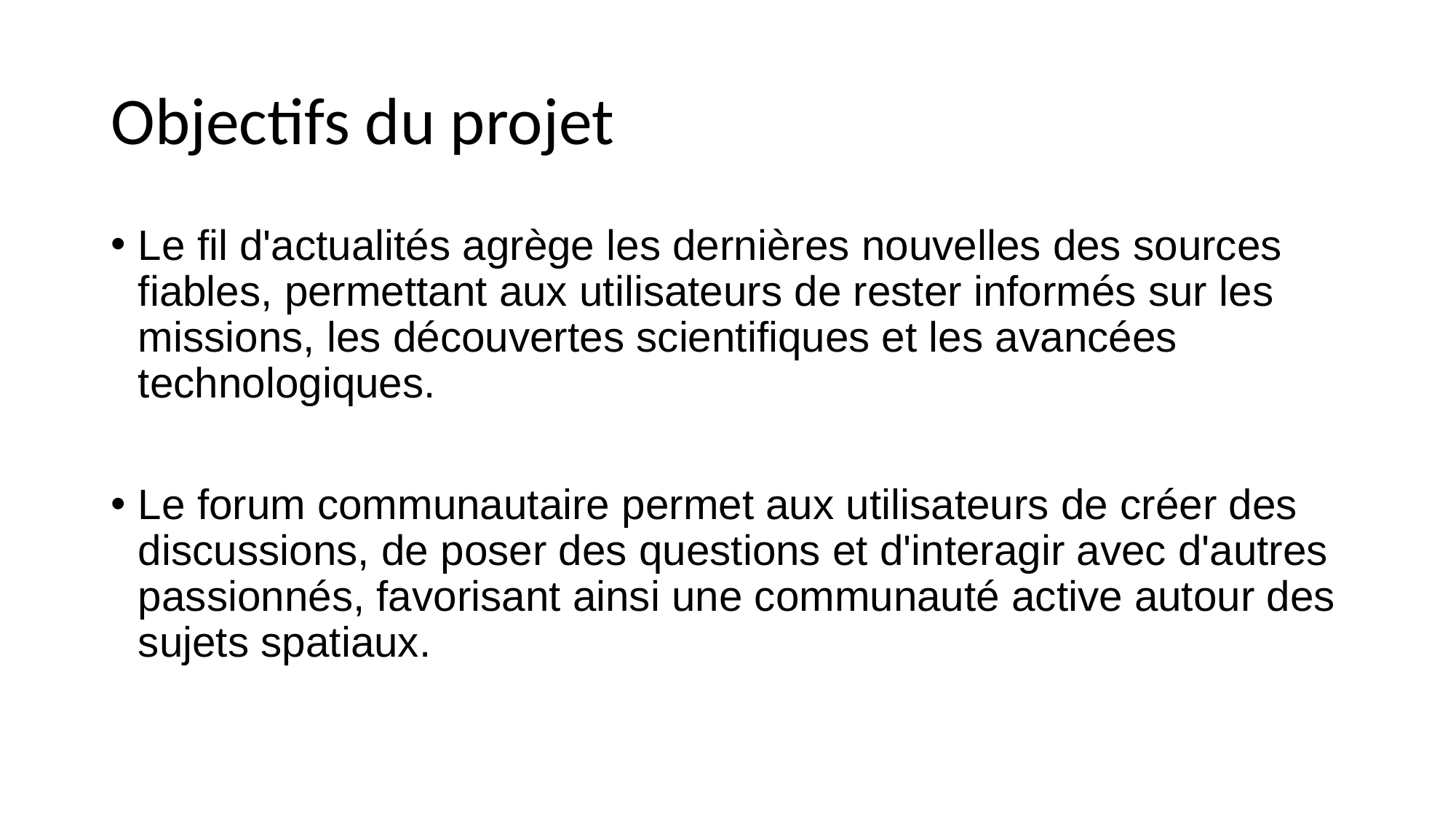

# Objectifs du projet
Le fil d'actualités agrège les dernières nouvelles des sources fiables, permettant aux utilisateurs de rester informés sur les missions, les découvertes scientifiques et les avancées technologiques.

Le forum communautaire permet aux utilisateurs de créer des discussions, de poser des questions et d'interagir avec d'autres passionnés, favorisant ainsi une communauté active autour des sujets spatiaux.